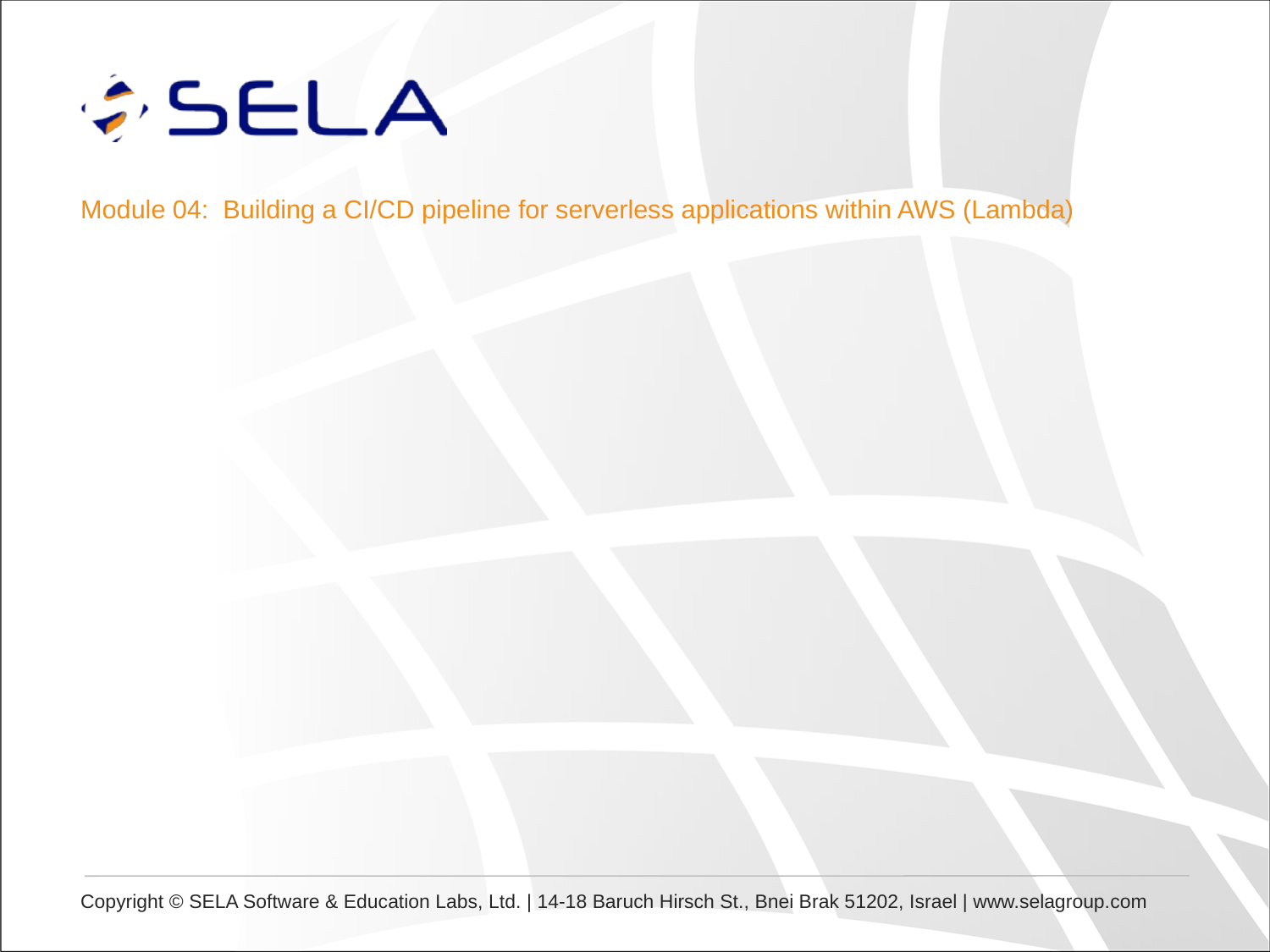

# Module 04:  Building a CI/CD pipeline for serverless applications within AWS (Lambda)